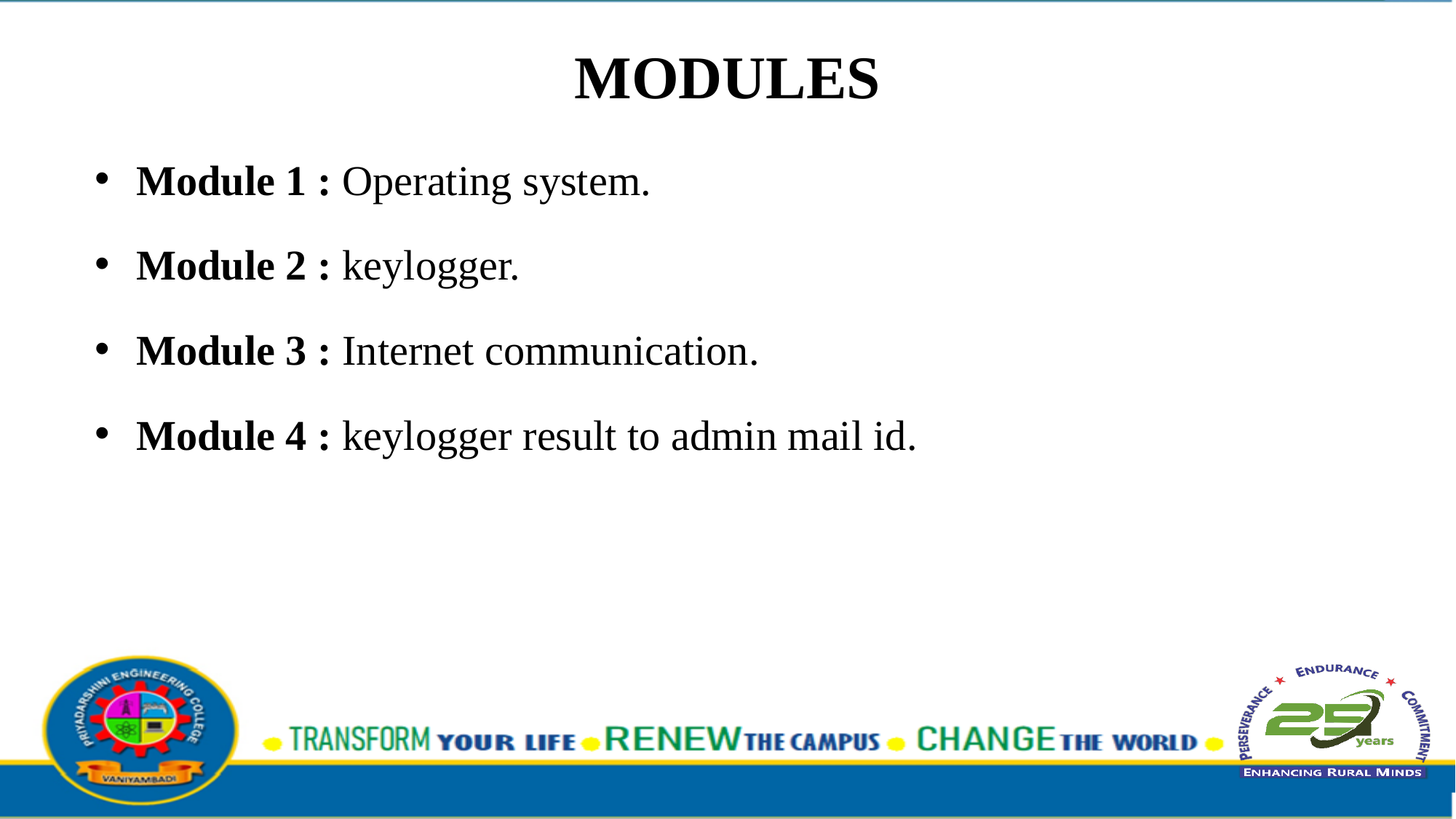

# MODULES
Module 1 : Operating system.
Module 2 : keylogger.
Module 3 : Internet communication.
Module 4 : keylogger result to admin mail id.